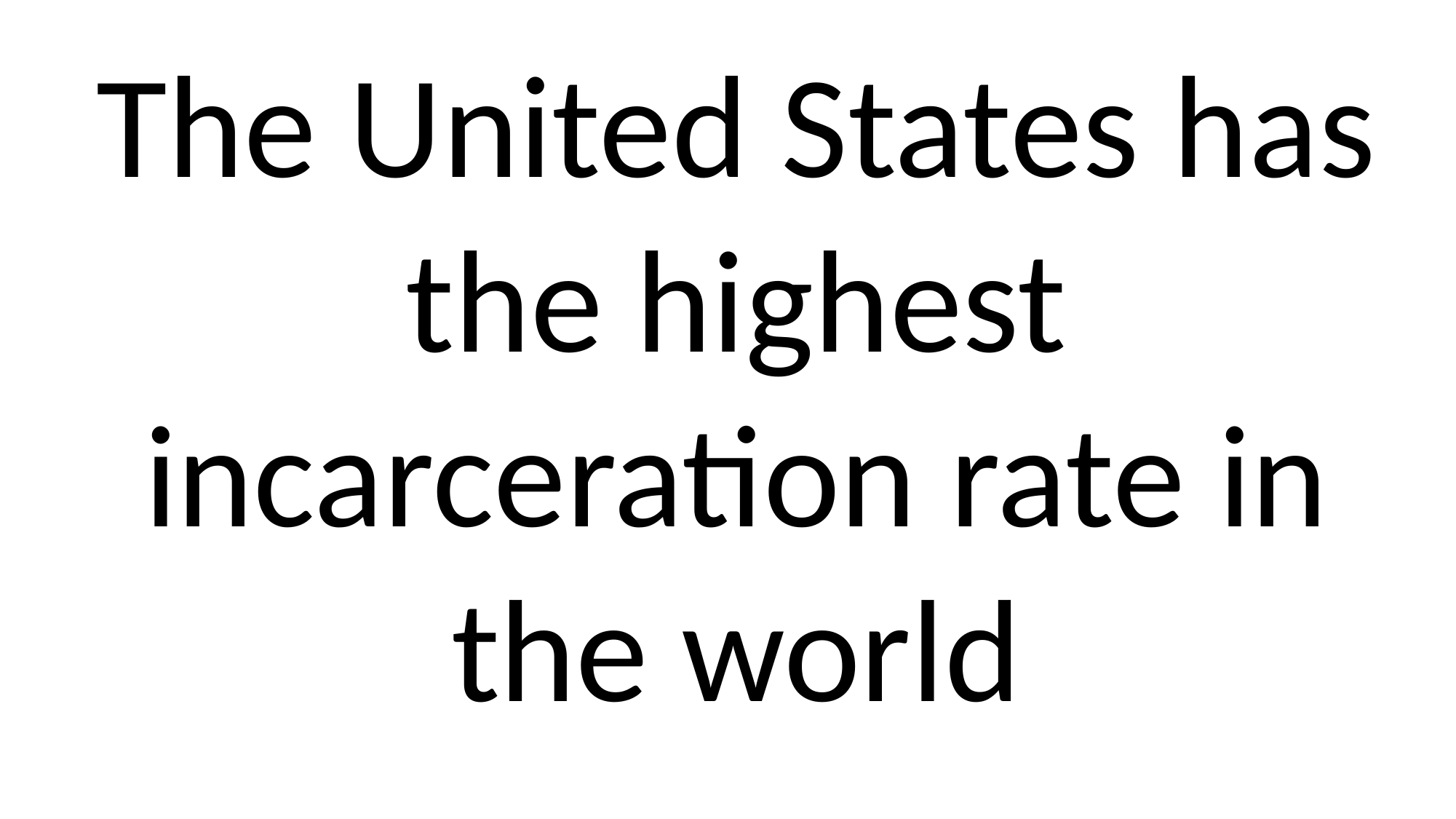

The United States has the highest incarceration rate in the world